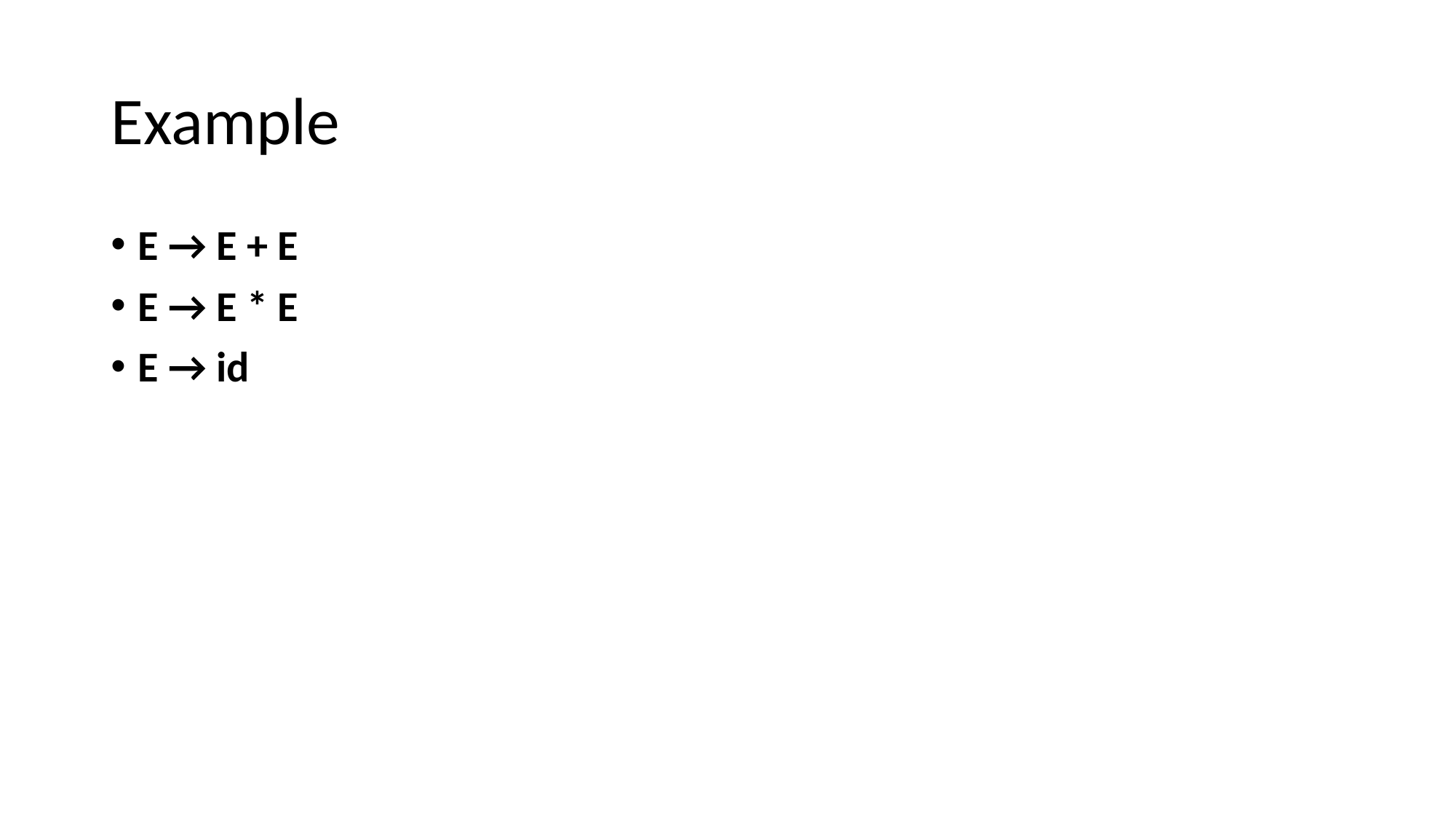

# Example
E → E + E
E → E * E
E → id